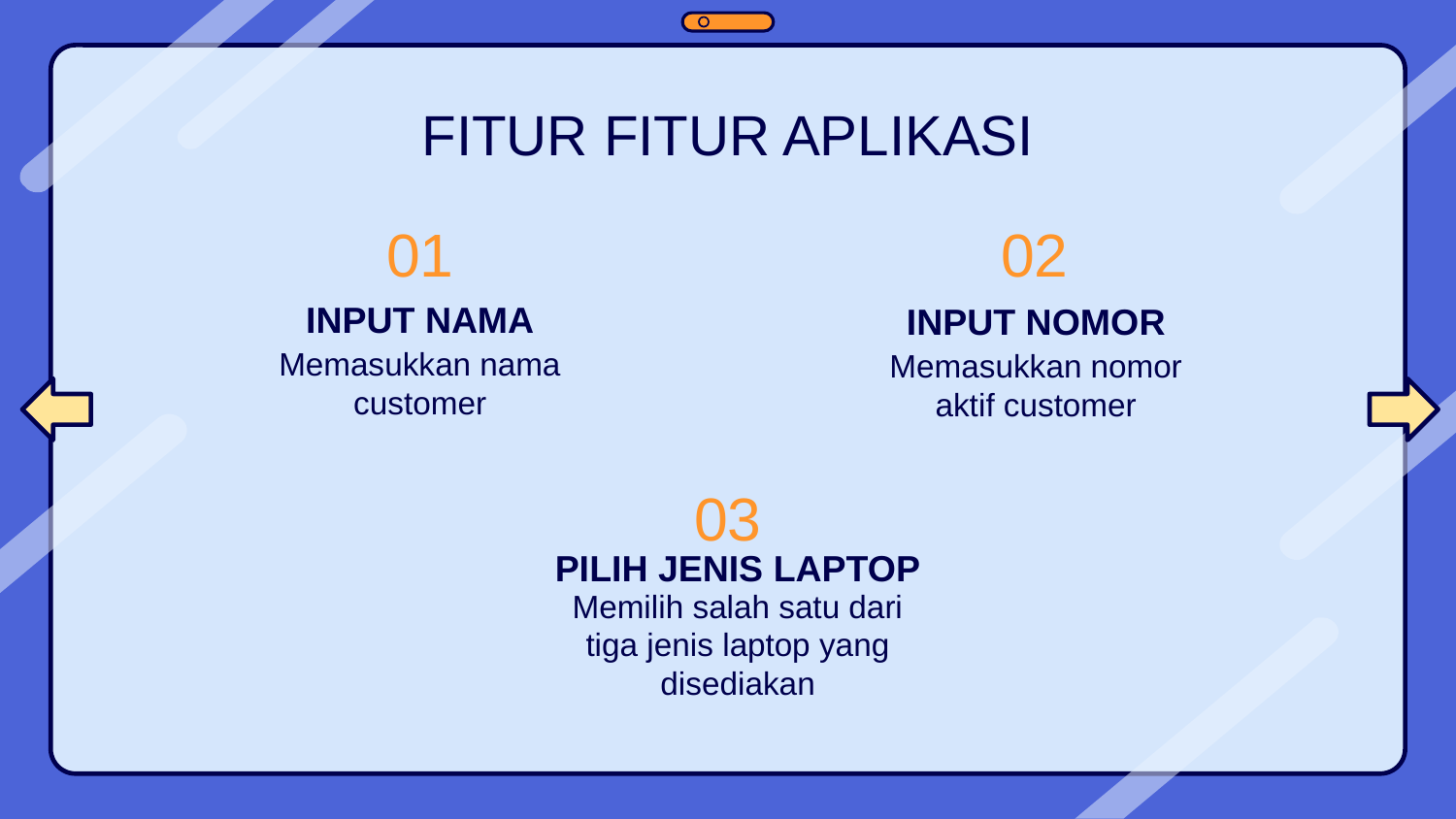

FITUR FITUR APLIKASI
# 01
02
INPUT NAMA
INPUT NOMOR
Memasukkan nama customer
Memasukkan nomor aktif customer

03
PILIH JENIS LAPTOP
Memilih salah satu dari tiga jenis laptop yang disediakan